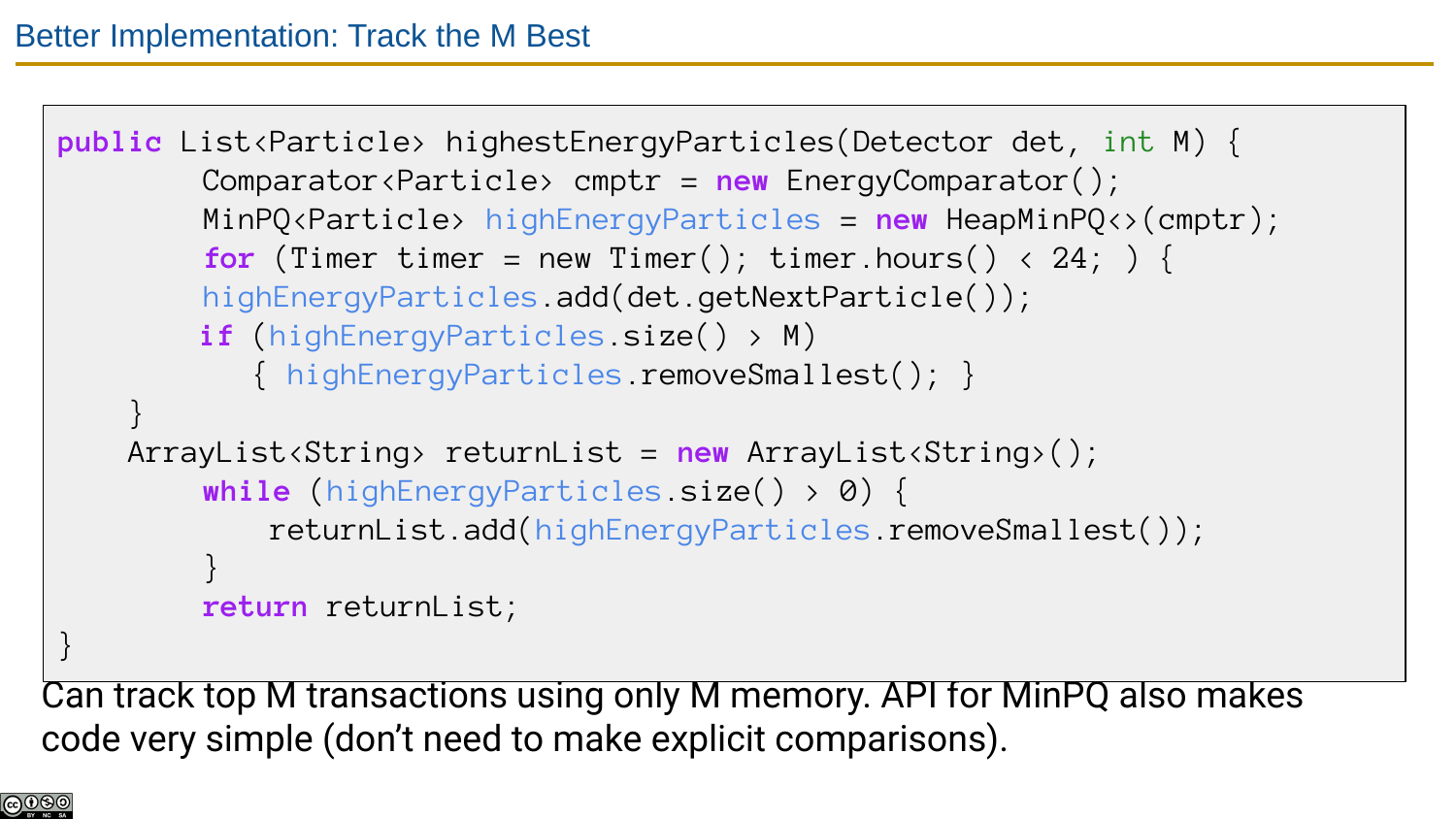

# Better Implementation: Track the M Best
public List<Particle> highestEnergyParticles(Detector det, int M) {
    	Comparator<Particle> cmptr = new EnergyComparator();
    	MinPQ<Particle> highEnergyParticles = new HeapMinPQ<>(cmptr);
    	for (Timer timer = new Timer(); timer.hours() < 24; ) {
        	highEnergyParticles.add(det.getNextParticle());
        if (highEnergyParticles.size() > M)
           { highEnergyParticles.removeSmallest(); }
    }
    ArrayList<String> returnList = new ArrayList<String>();
    	while (highEnergyParticles.size() > 0) {
            returnList.add(highEnergyParticles.removeSmallest());
    	}
    	return returnList;
}
Can track top M transactions using only M memory. API for MinPQ also makes code very simple (don’t need to make explicit comparisons).